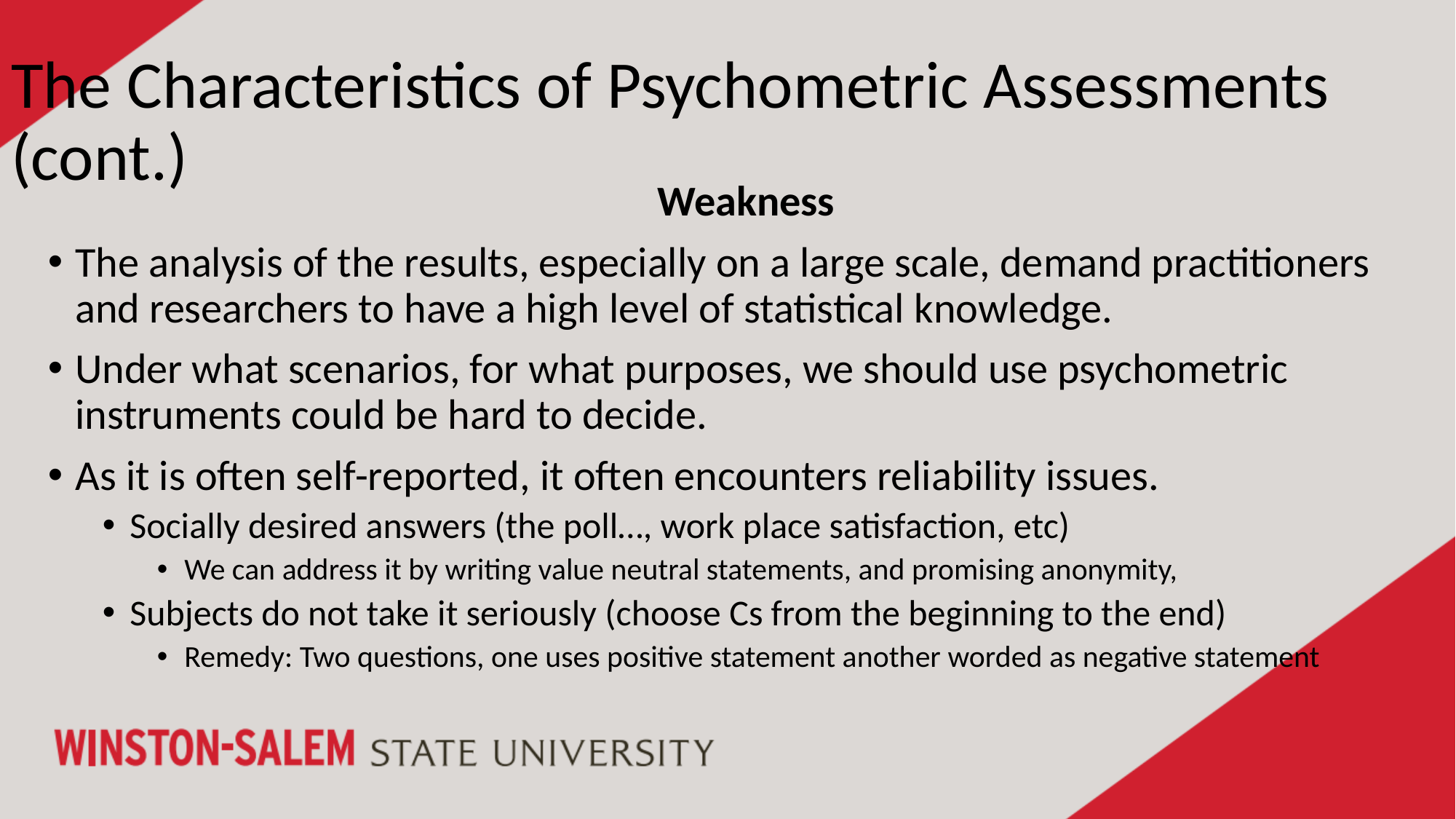

# The Characteristics of Psychometric Assessments (cont.)
Weakness
The analysis of the results, especially on a large scale, demand practitioners and researchers to have a high level of statistical knowledge.
Under what scenarios, for what purposes, we should use psychometric instruments could be hard to decide.
As it is often self-reported, it often encounters reliability issues.
Socially desired answers (the poll…, work place satisfaction, etc)
We can address it by writing value neutral statements, and promising anonymity,
Subjects do not take it seriously (choose Cs from the beginning to the end)
Remedy: Two questions, one uses positive statement another worded as negative statement